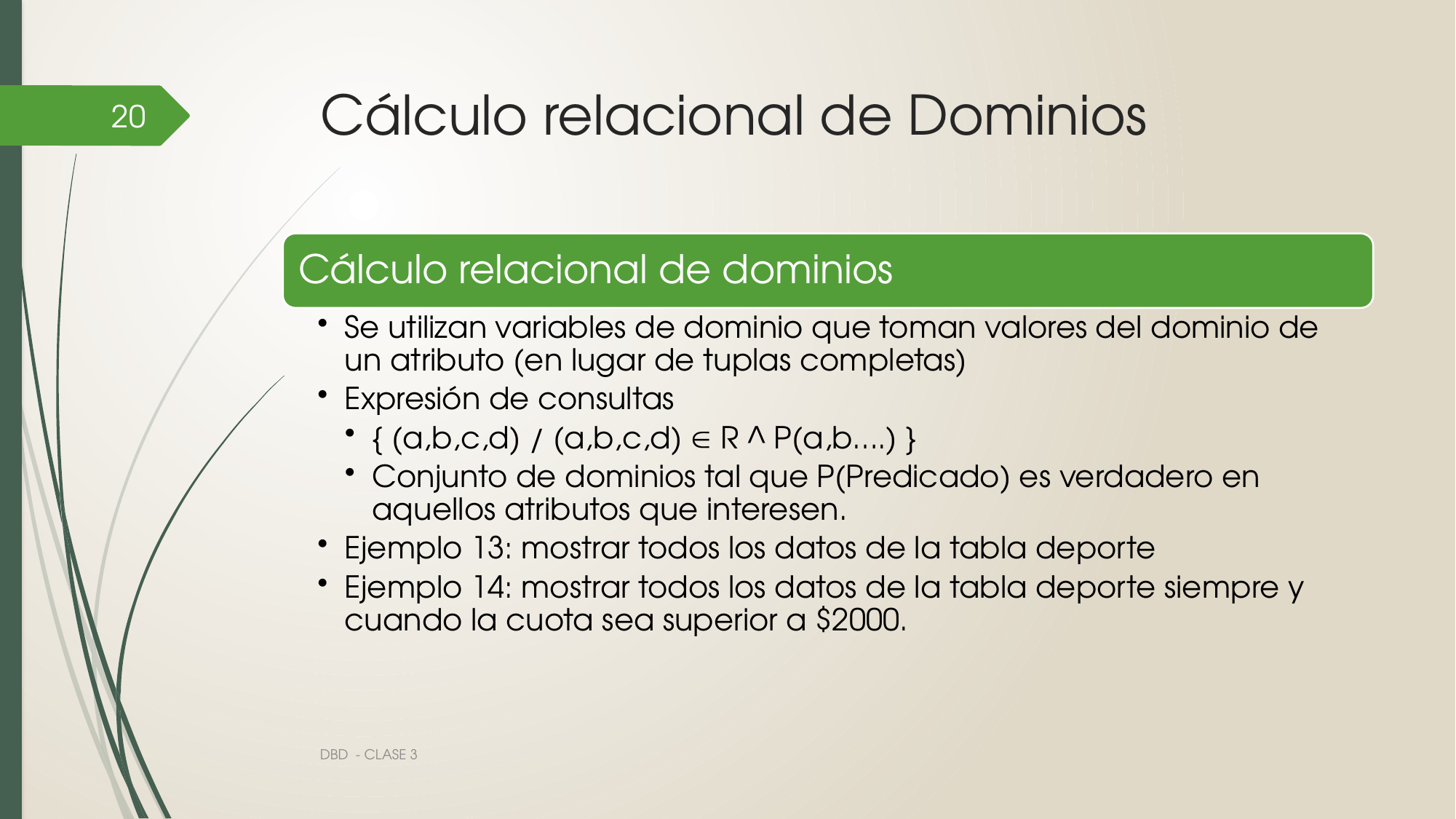

# Cálculo relacional de Dominios
20
Cálculo relacional de dominios
Se utilizan variables de dominio que toman valores del dominio de un atributo (en lugar de tuplas completas)
Expresión de consultas
{ (a,b,c,d) / (a,b,c,d) ∈ R ^ P(a,b….) }
Conjunto de dominios tal que P(Predicado) es verdadero en aquellos atributos que interesen.
Ejemplo 13: mostrar todos los datos de la tabla deporte
Ejemplo 14: mostrar todos los datos de la tabla deporte siempre y cuando la cuota sea superior a $2000.

DBD  - CLASE 3